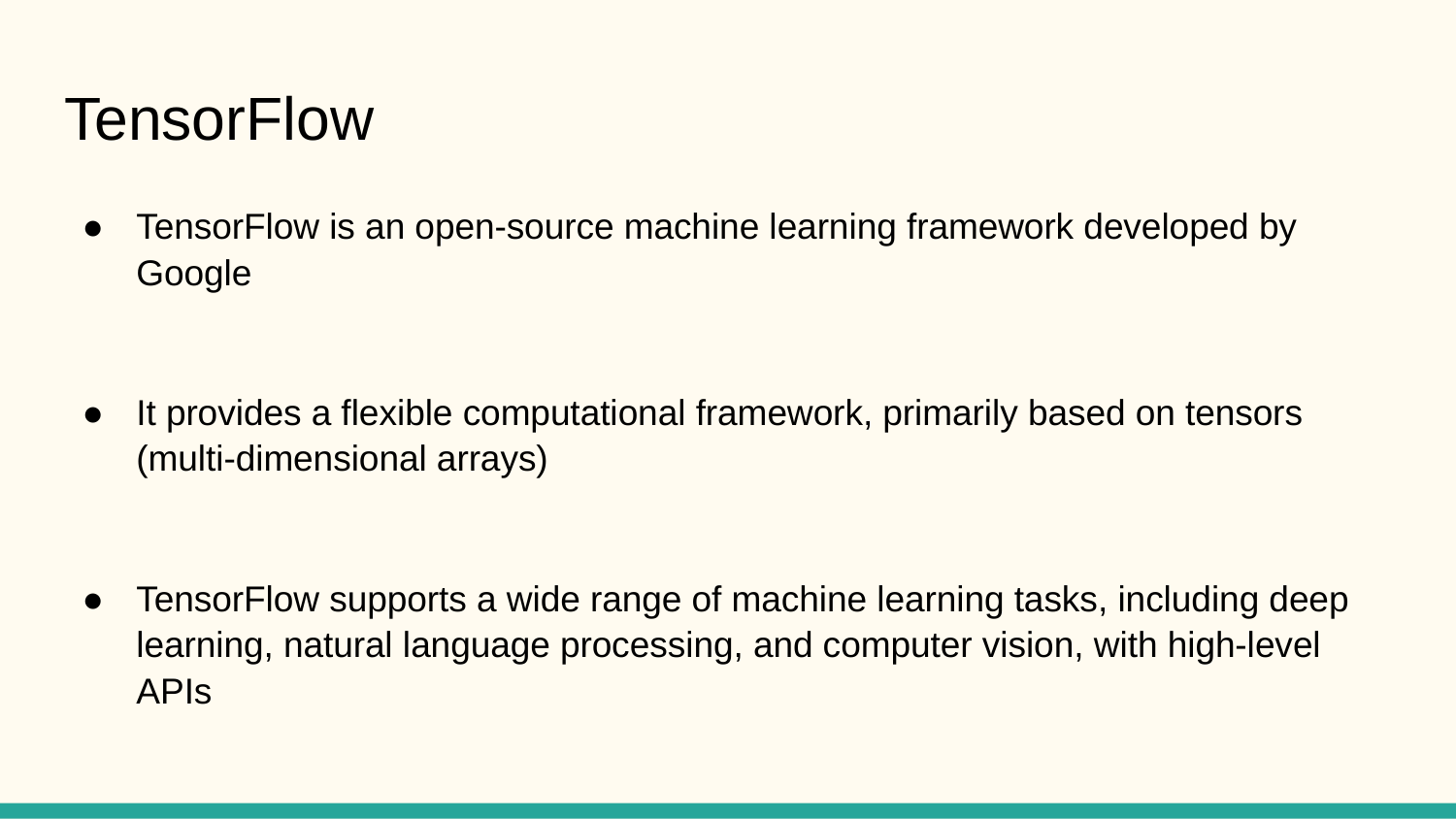

# TensorFlow
TensorFlow is an open-source machine learning framework developed by Google

It provides a flexible computational framework, primarily based on tensors (multi-dimensional arrays)

TensorFlow supports a wide range of machine learning tasks, including deep learning, natural language processing, and computer vision, with high-level APIs